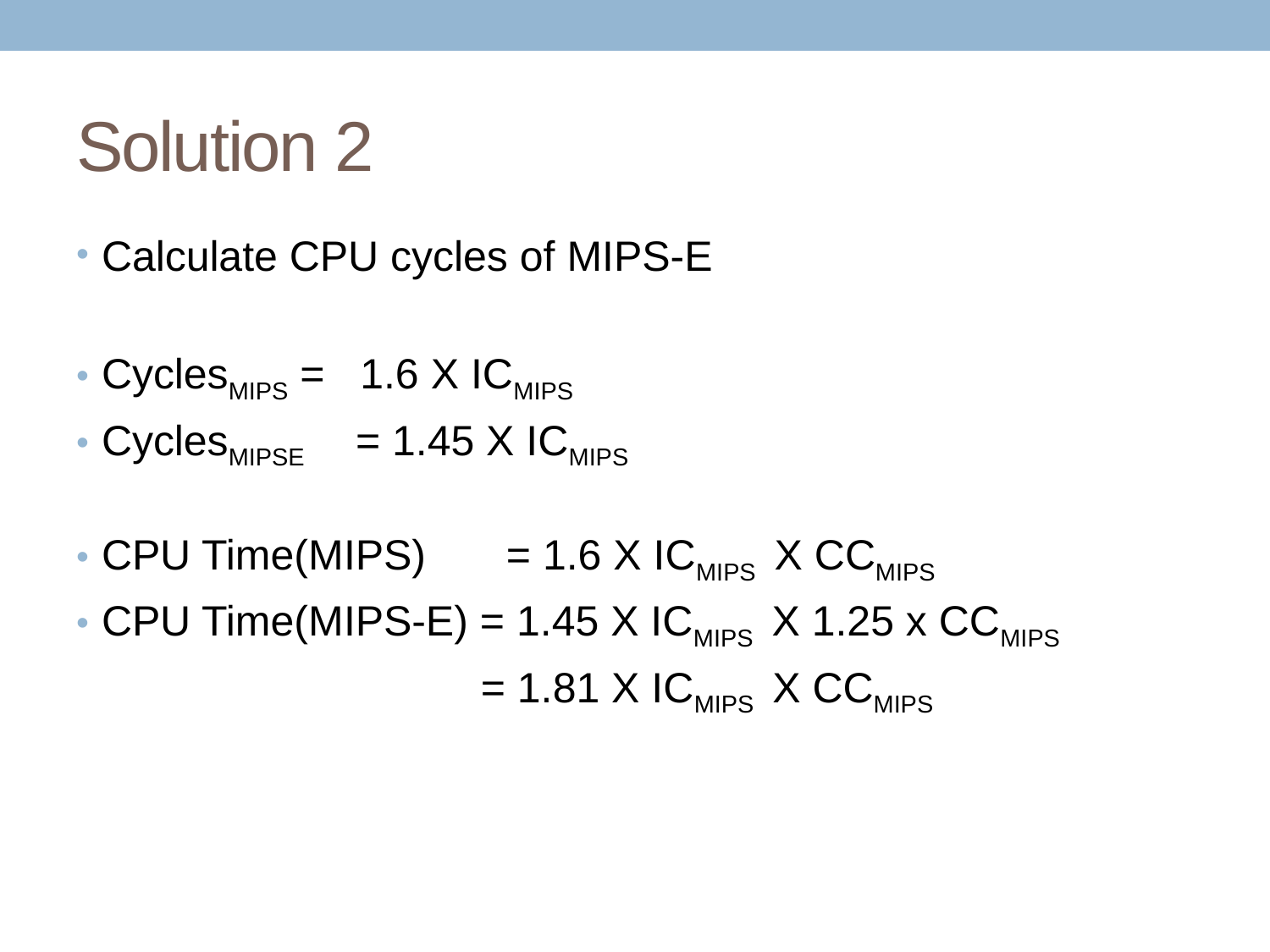

# Solution 2
Calculate CPU cycles of MIPS-E

CyclesMIPS =   1.6 X ICMIPS
CyclesMIPSE	= 1.45 X ICMIPS

CPU Time(MIPS) 	  = 1.6 X ICMIPS  X CCMIPS
CPU Time(MIPS-E) = 1.45 X ICMIPS  X 1.25 x CCMIPS
			  = 1.81 X ICMIPS  X CCMIPS